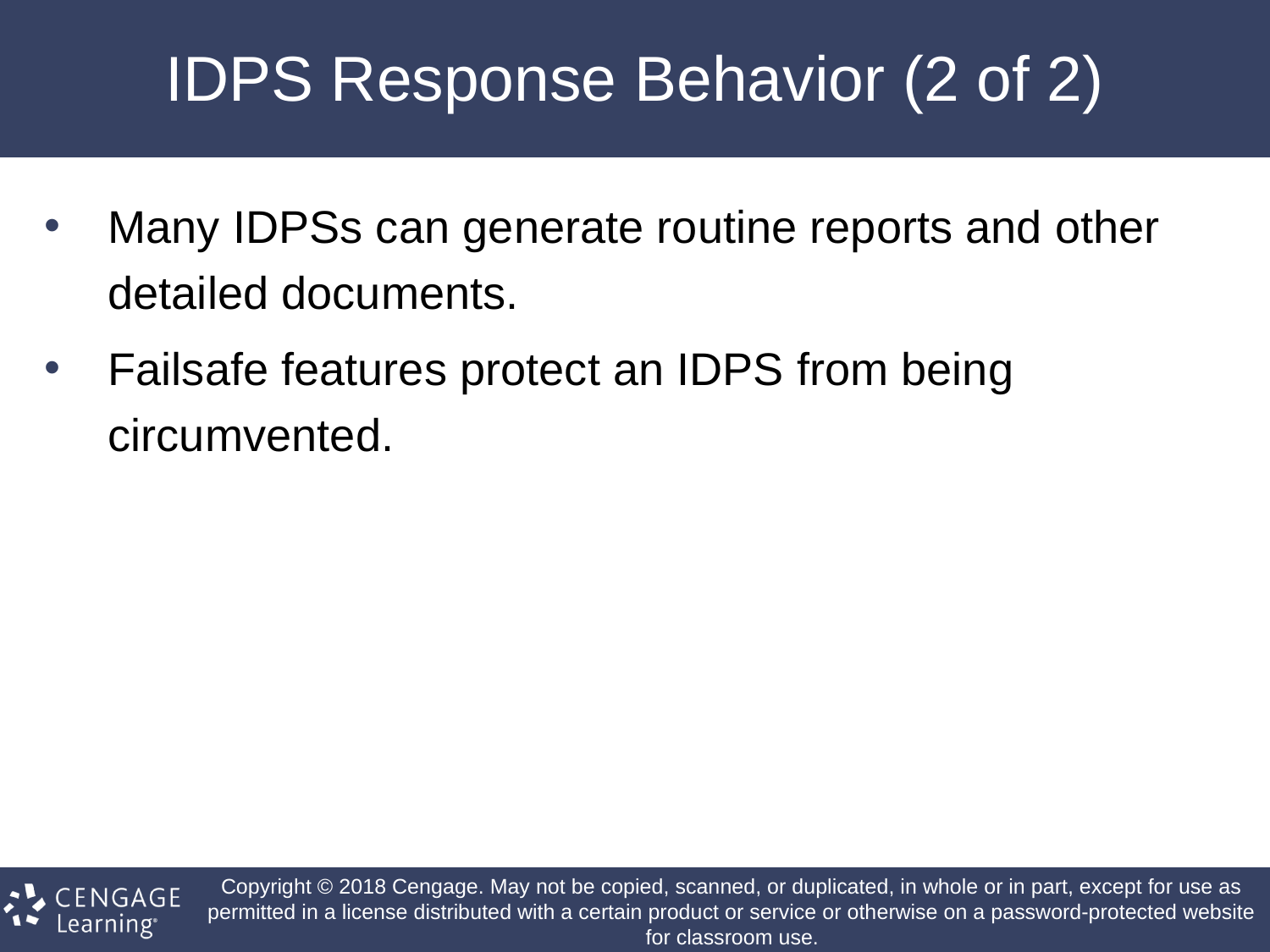

# IDPS Response Behavior (2 of 2)
Many IDPSs can generate routine reports and other detailed documents.
Failsafe features protect an IDPS from being circumvented.